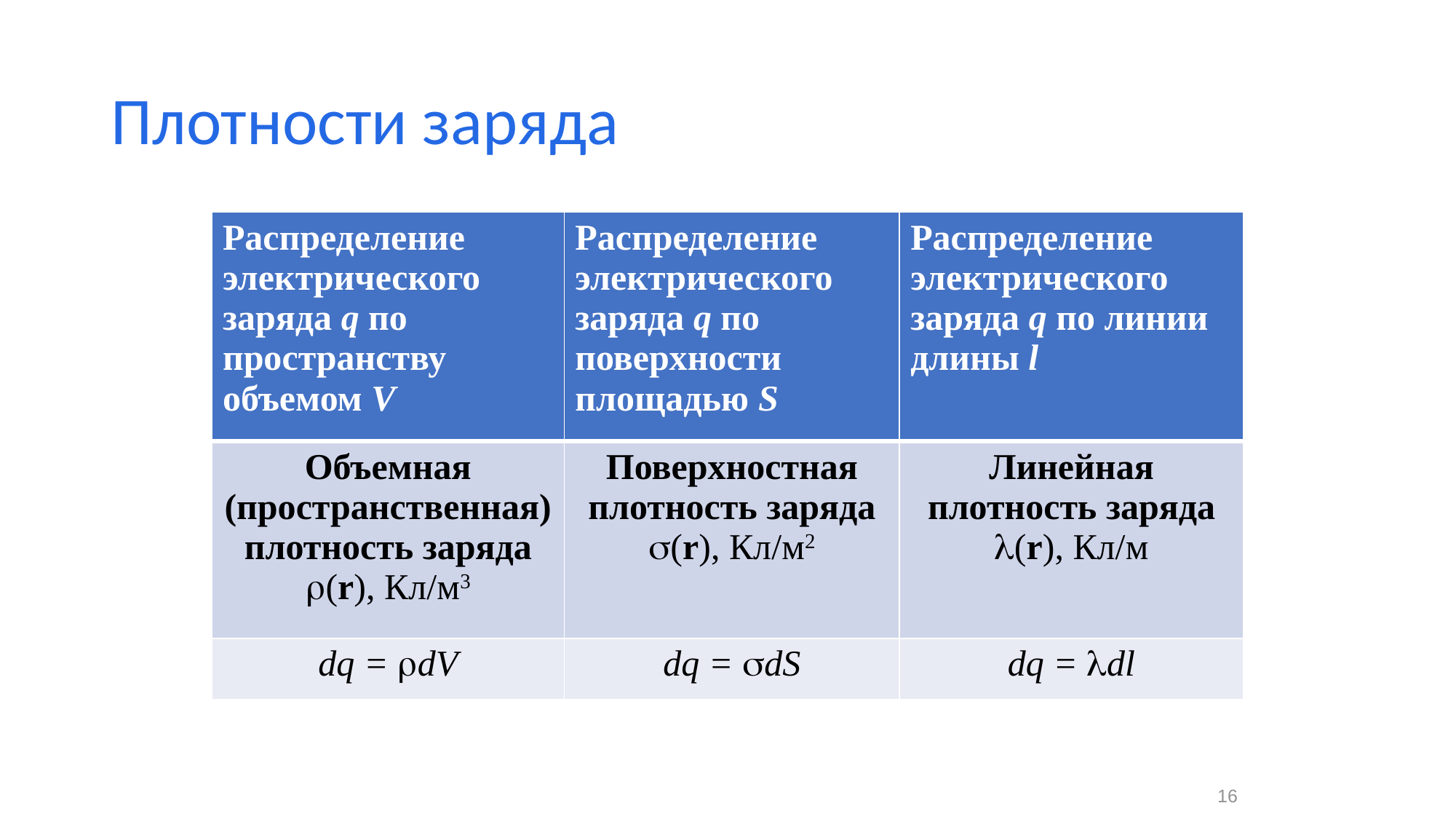

# Плотности заряда
| Распределение электрического заряда q по пространству объемом V | Распределение электрического заряда q по поверхности площадью S | Распределение электрического заряда q по линии длины l |
| --- | --- | --- |
| Объемная (пространственная) плотность заряда ρ(r), Кл/м3 | Поверхностная плотность заряда σ(r), Кл/м2 | Линейная плотность заряда λ(r), Кл/м |
| dq = ρdV | dq = σdS | dq = λdl |
16